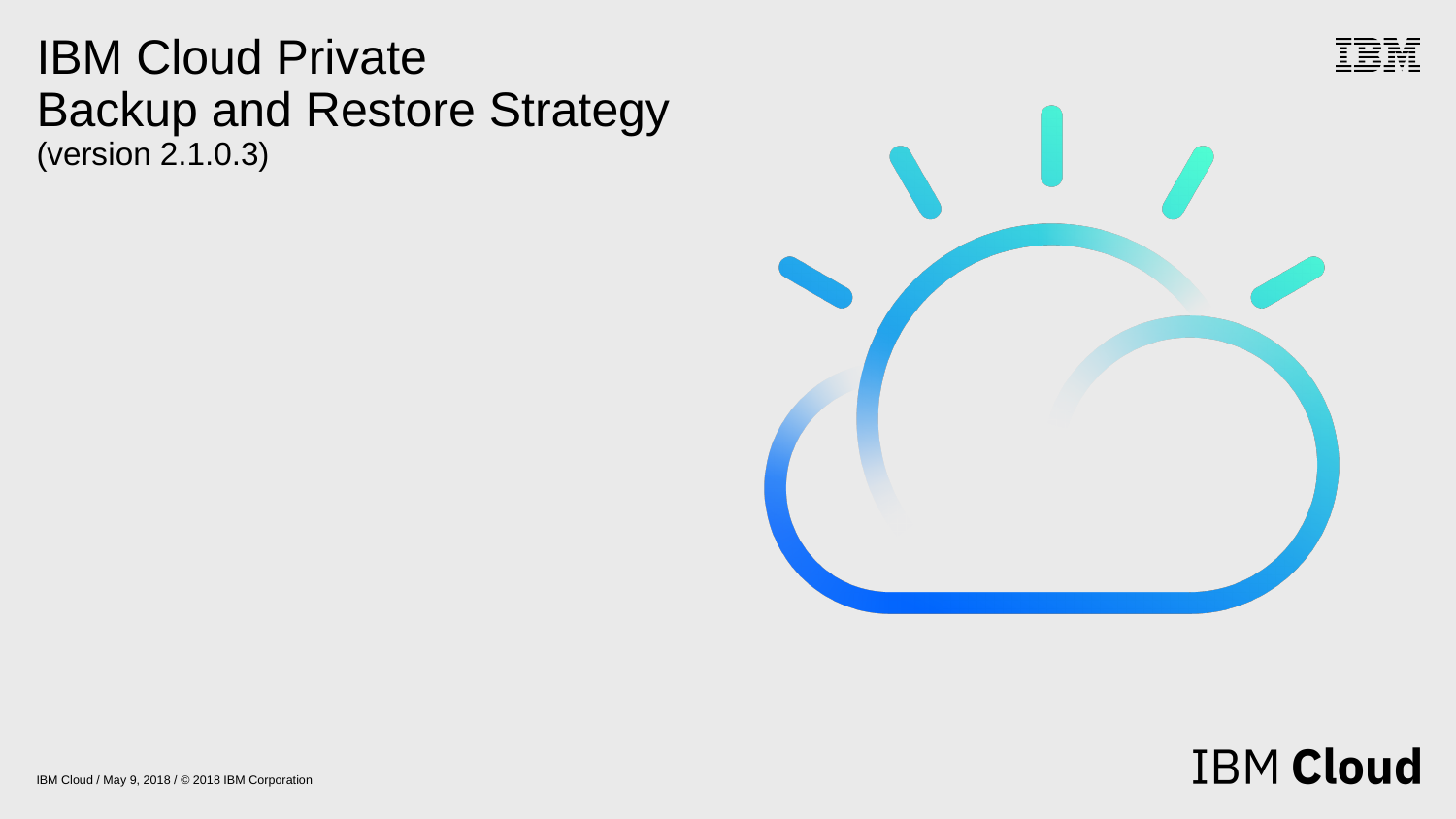

# IBM Cloud Private Backup and Restore Strategy (version 2.1.0.3)
IBM Cloud / May 9, 2018 / © 2018 IBM Corporation